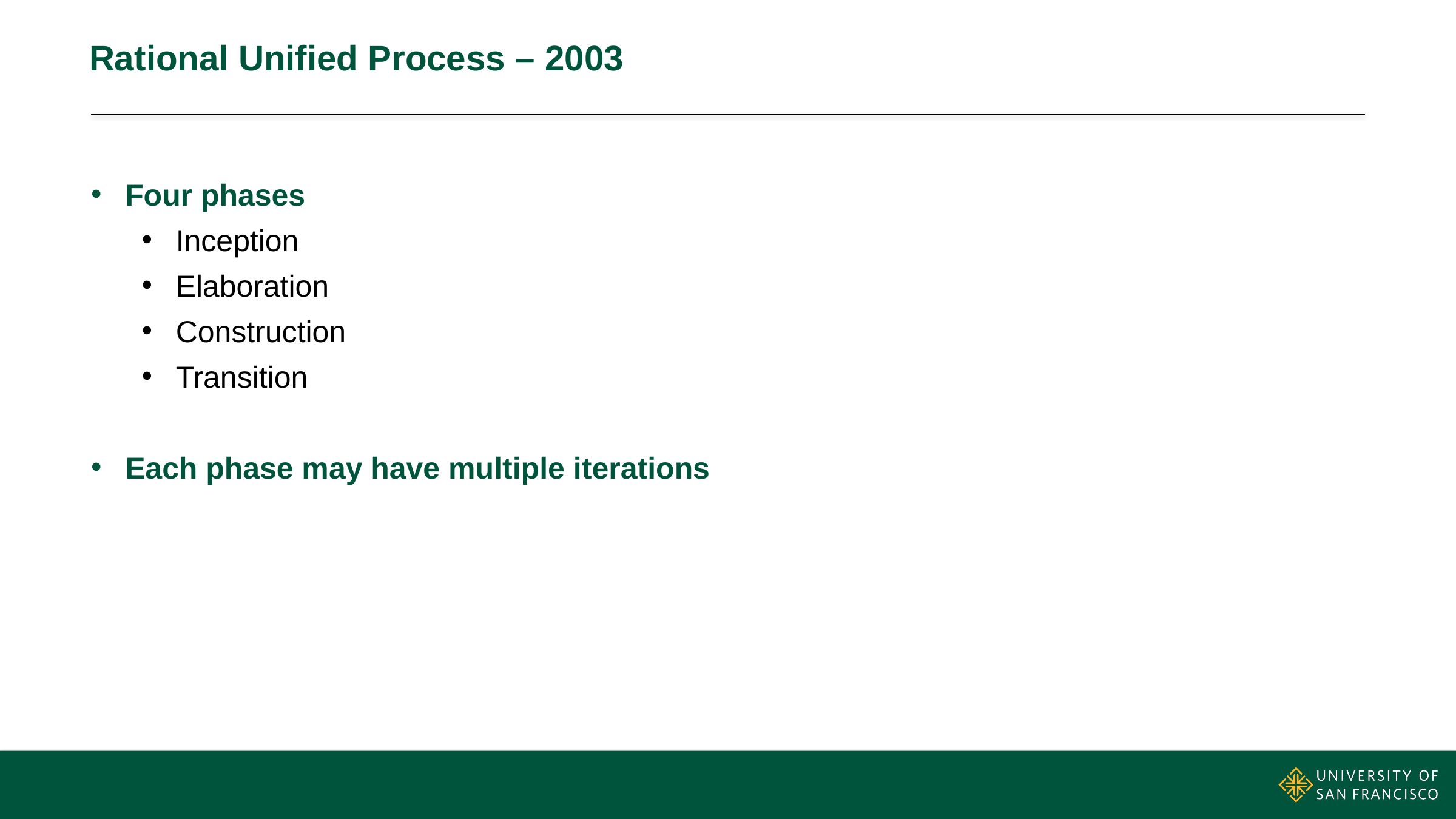

# Rational Unified Process – 2003
Four phases
Inception
Elaboration
Construction
Transition

Each phase may have multiple iterations